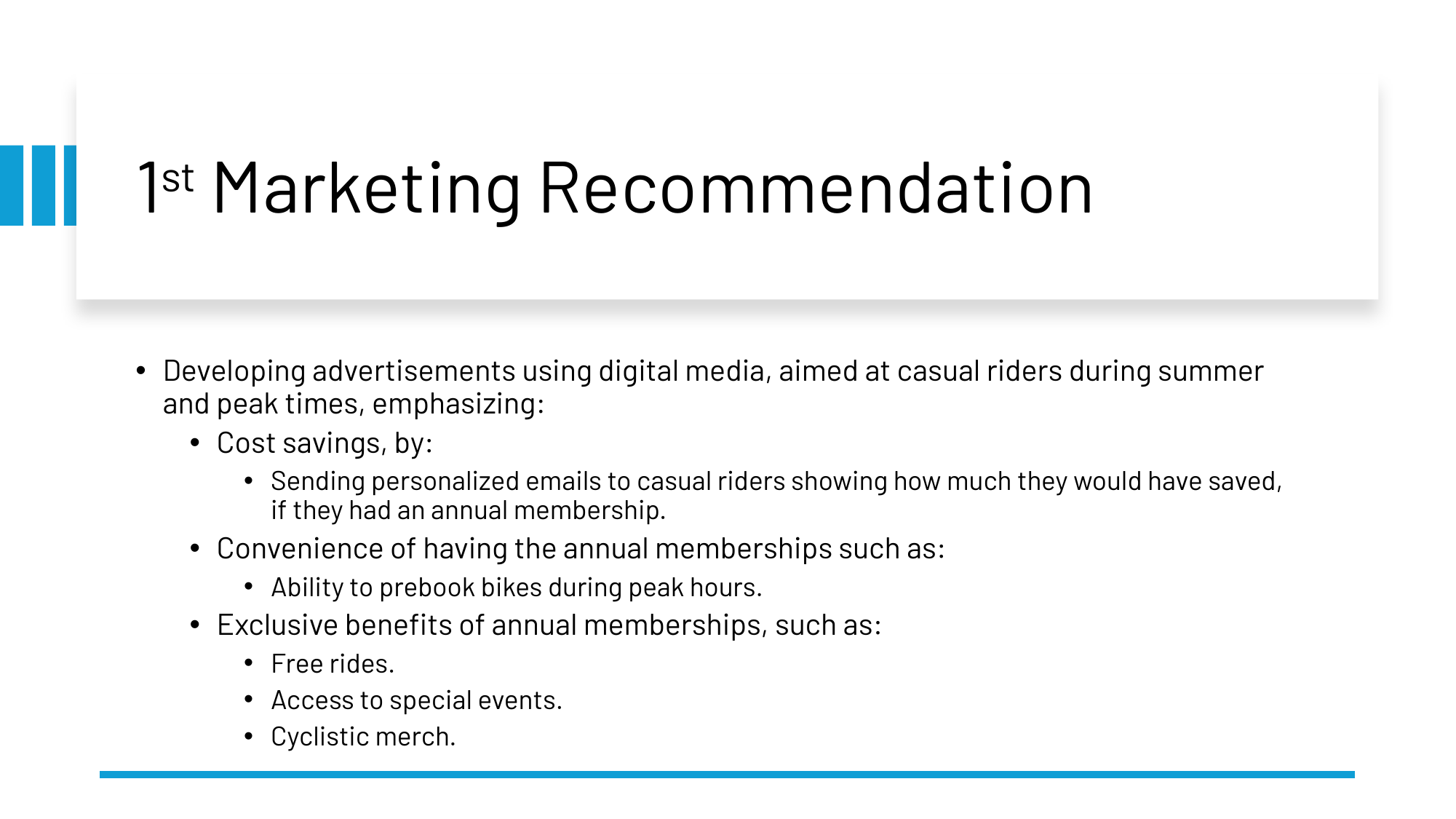

# 1st Marketing Recommendation

Developing advertisements using digital media, aimed at casual riders during summer and peak times, emphasizing:
Cost savings, by:
Sending personalized emails to casual riders showing how much they would have saved, if they had an annual membership.
Convenience of having the annual memberships such as:
Ability to prebook bikes during peak hours.
Exclusive benefits of annual memberships, such as:
Free rides.
Access to special events.
Cyclistic merch.